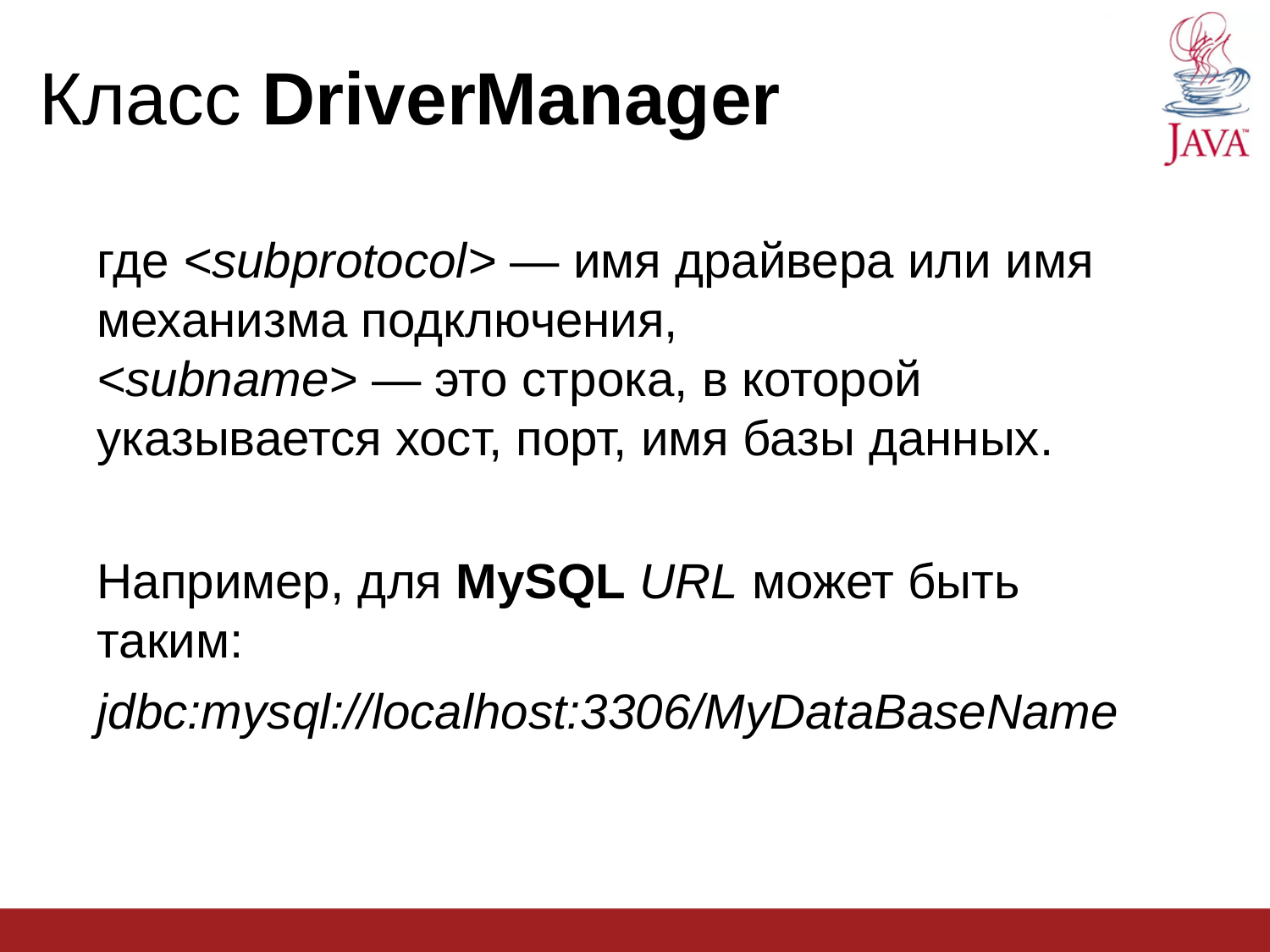

Класс DriverManager
где <subprotocol> — имя драйвера или имя механизма подключения,
<subname> — это строка, в которой указывается хост, порт, имя базы данных.

Например, для MySQL URL может быть таким:
jdbc:mysql://localhost:3306/MyDataBaseName